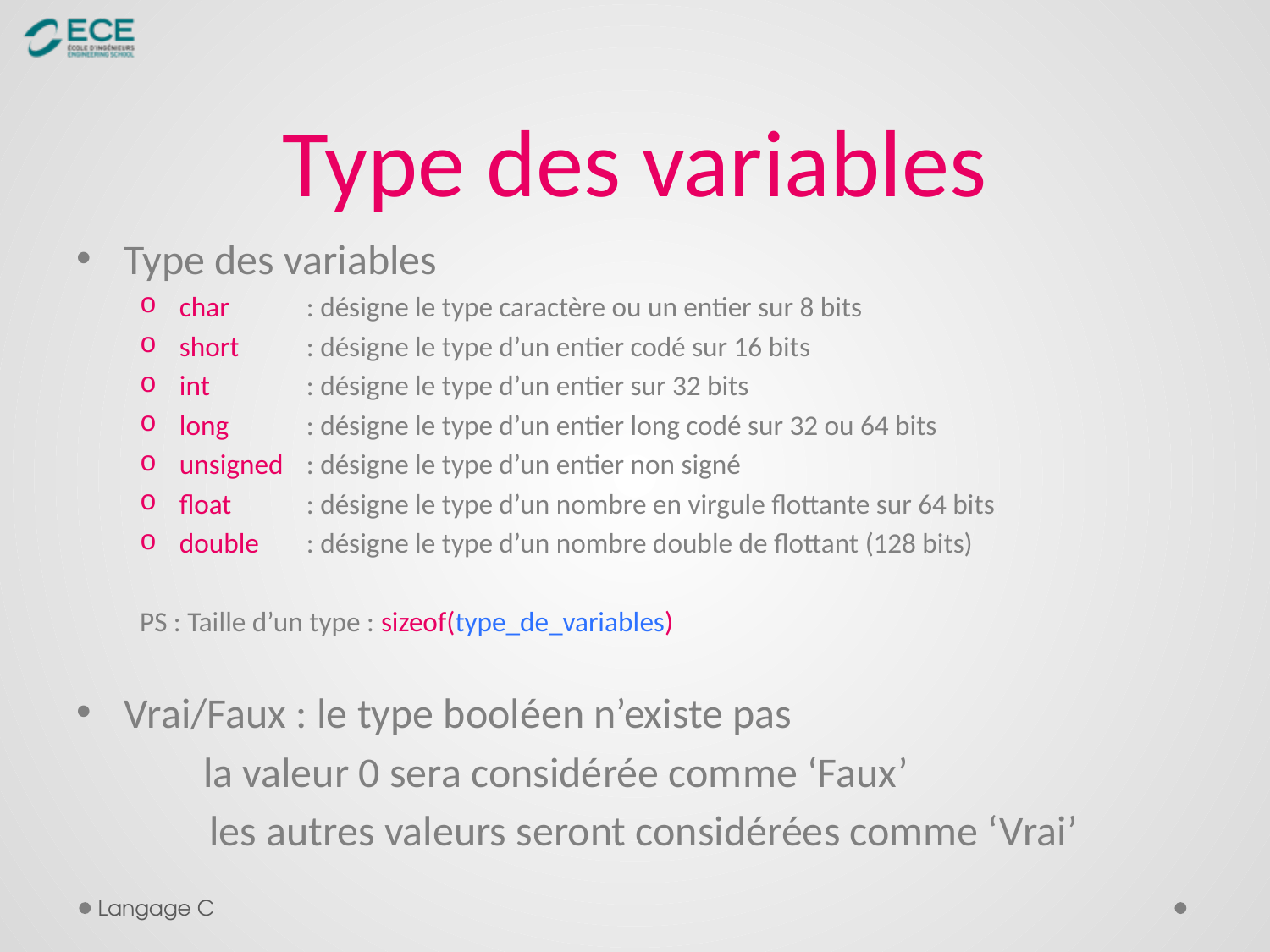

# Type des variables
Type des variables
char 	: désigne le type caractère ou un entier sur 8 bits
short 	: désigne le type d’un entier codé sur 16 bits
int 	: désigne le type d’un entier sur 32 bits
long 	: désigne le type d’un entier long codé sur 32 ou 64 bits
unsigned 	: désigne le type d’un entier non signé
float 	: désigne le type d’un nombre en virgule flottante sur 64 bits
double	: désigne le type d’un nombre double de flottant (128 bits)

PS : Taille d’un type : sizeof(type_de_variables)

Vrai/Faux : le type booléen n’existe pas
	la valeur 0 sera considérée comme ‘Faux’
              les autres valeurs seront considérées comme ‘Vrai’

Langage C
32